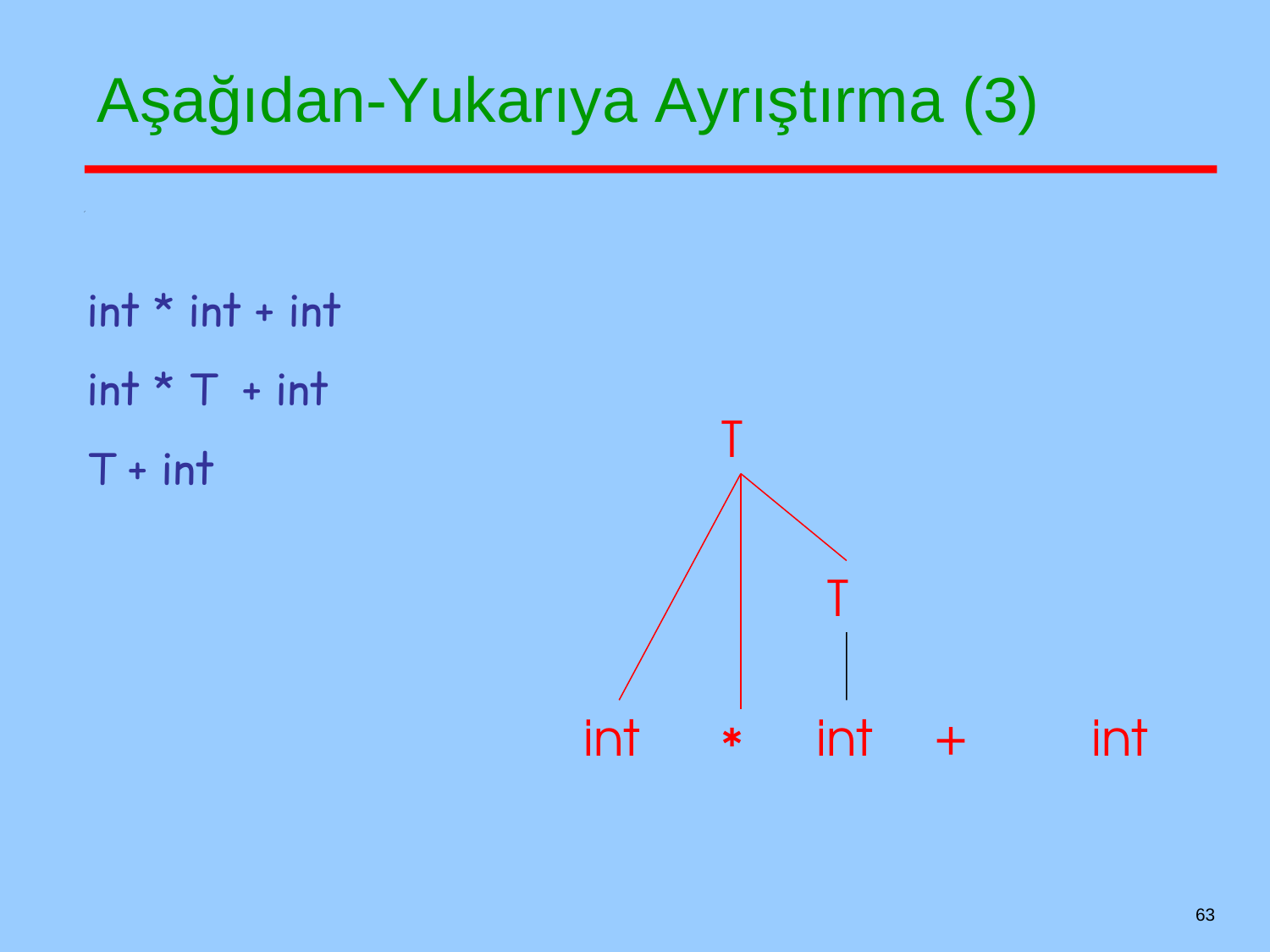

# Aşağıdan-Yukarıya Ayrıştırma (3)
| int \* int + int |
| --- |
| int \* T + int |
| T + int |
|  |
|  |
|  |
T
T
+
int
int
int
*
63